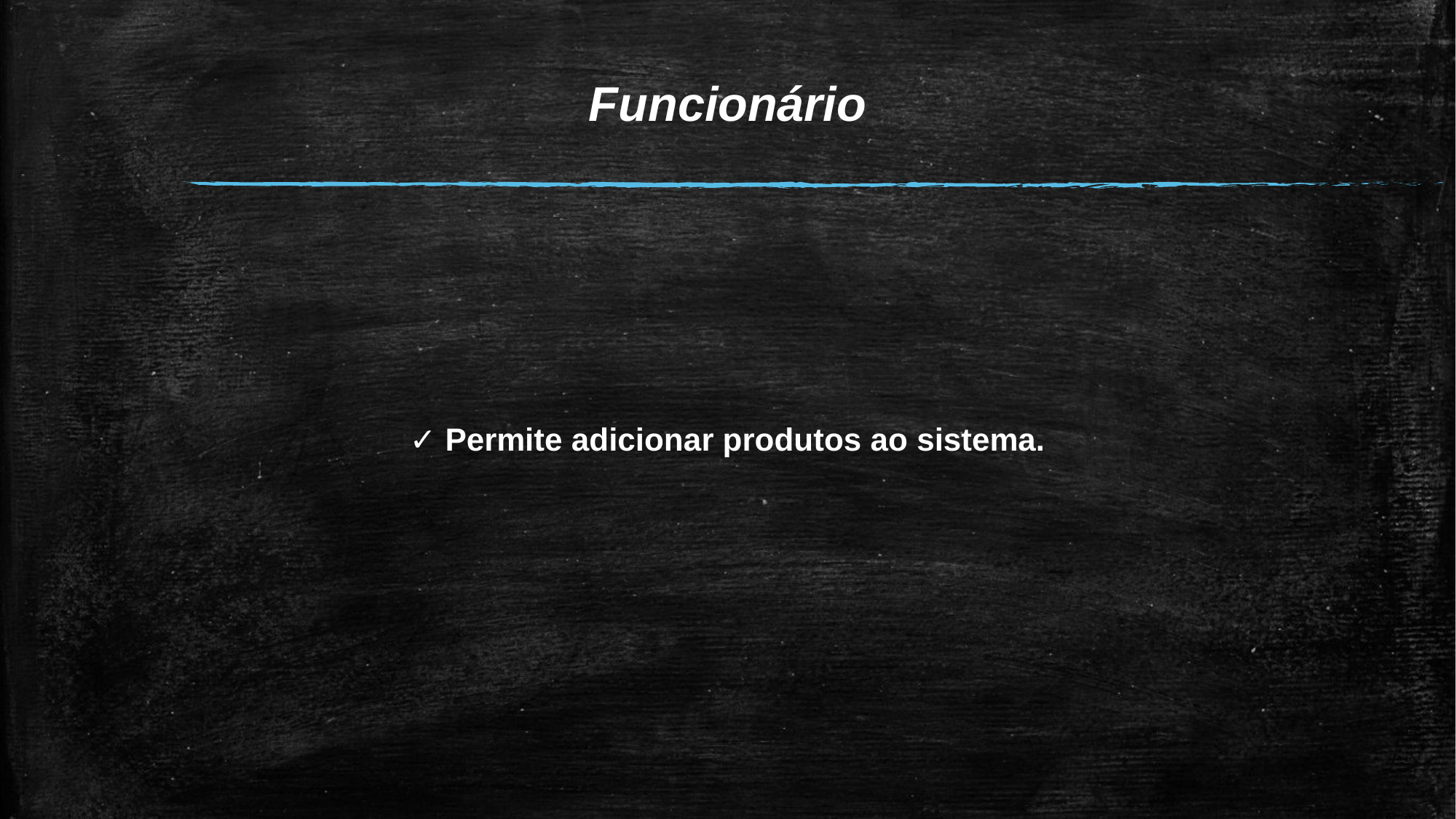

Funcionário
✓ Permite adicionar produtos ao sistema.